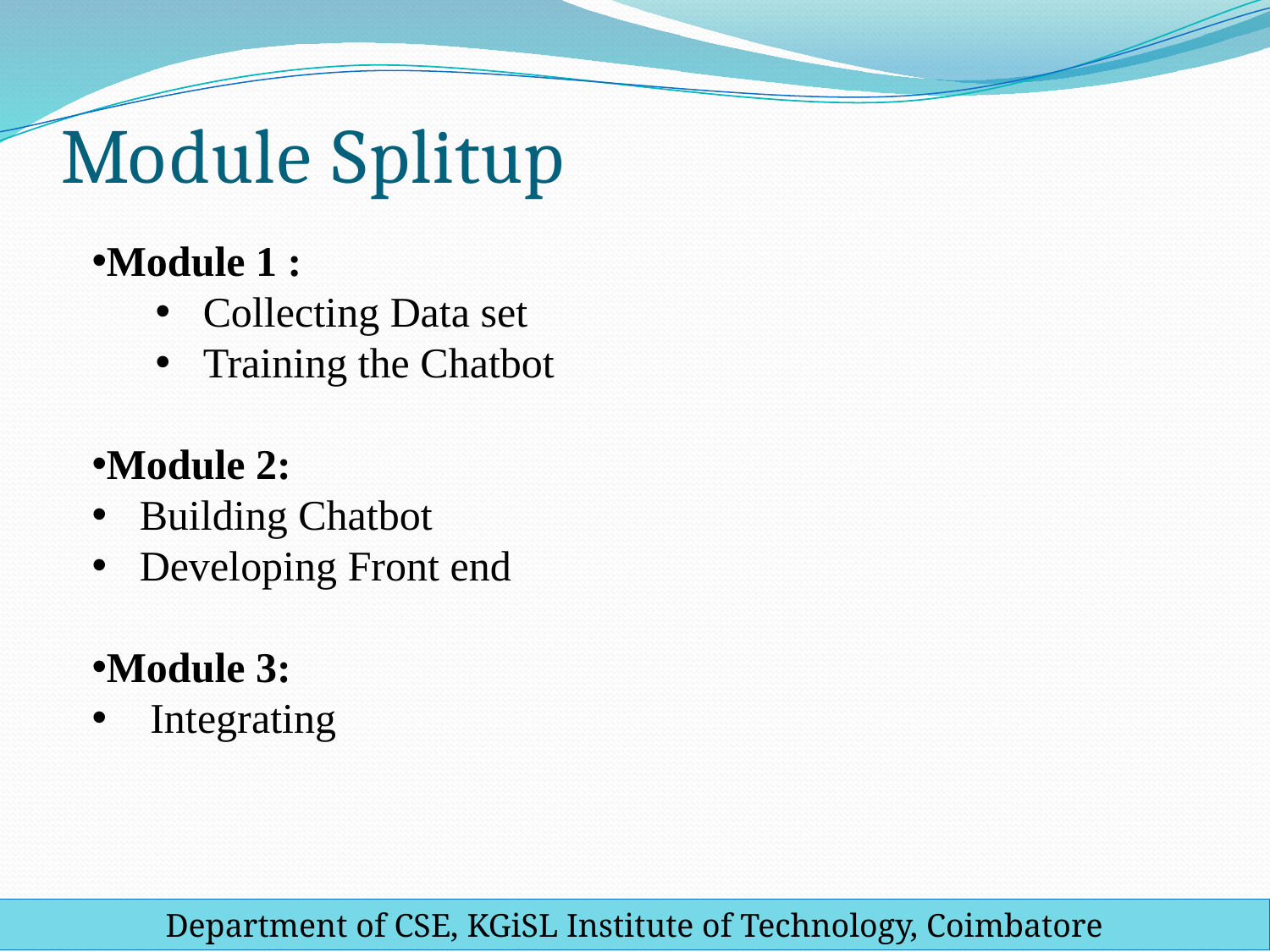

# Module Splitup
Module 1 :
Collecting Data set
Training the Chatbot

Module 2:
   Building Chatbot
   Developing Front end

Module 3:
    Integrating

Department of CSE, KGiSL Institute of Technology, Coimbatore